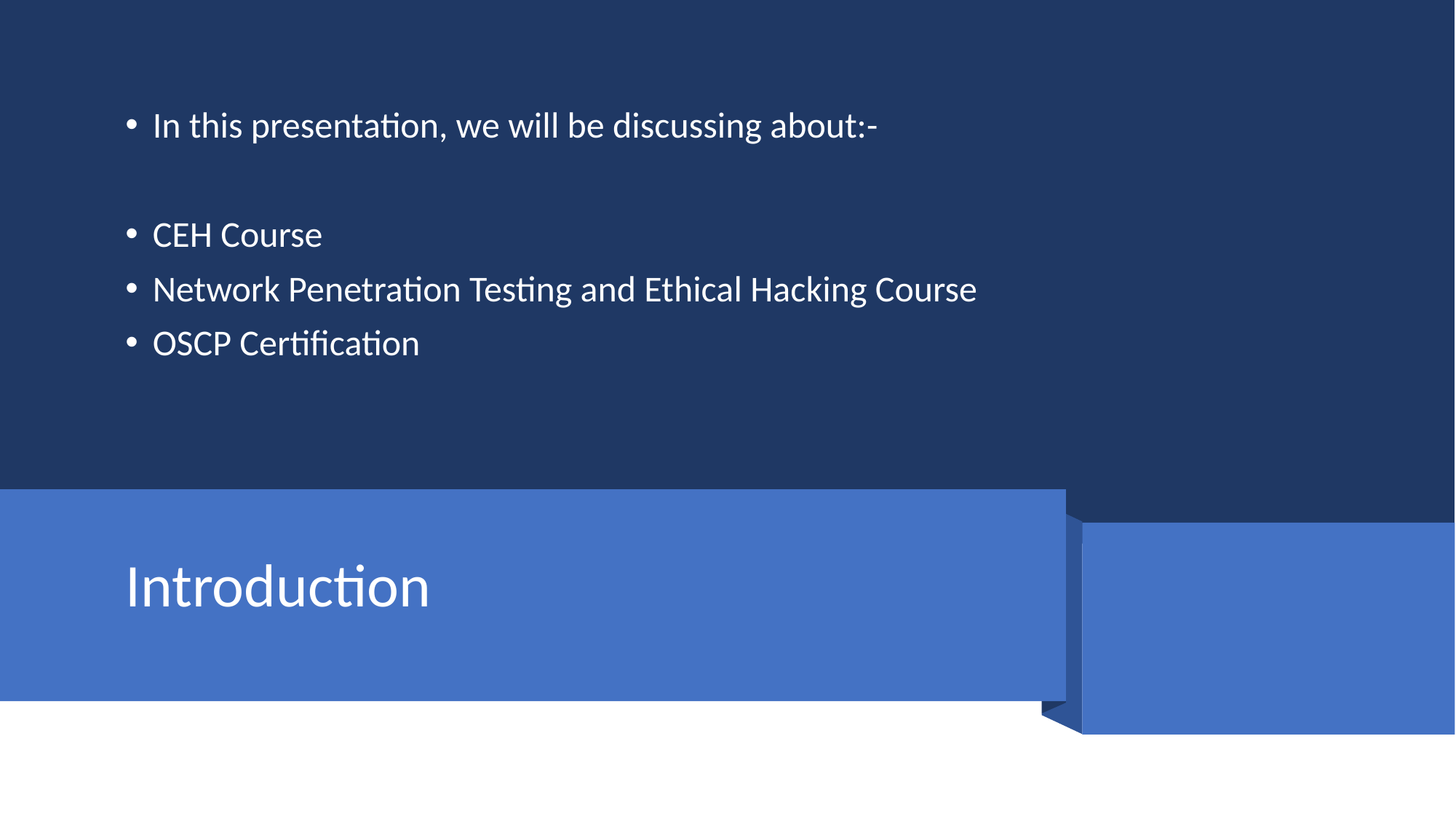

In this presentation, we will be discussing about:-

CEH Course
Network Penetration Testing and Ethical Hacking Course
OSCP Certification

# Introduction